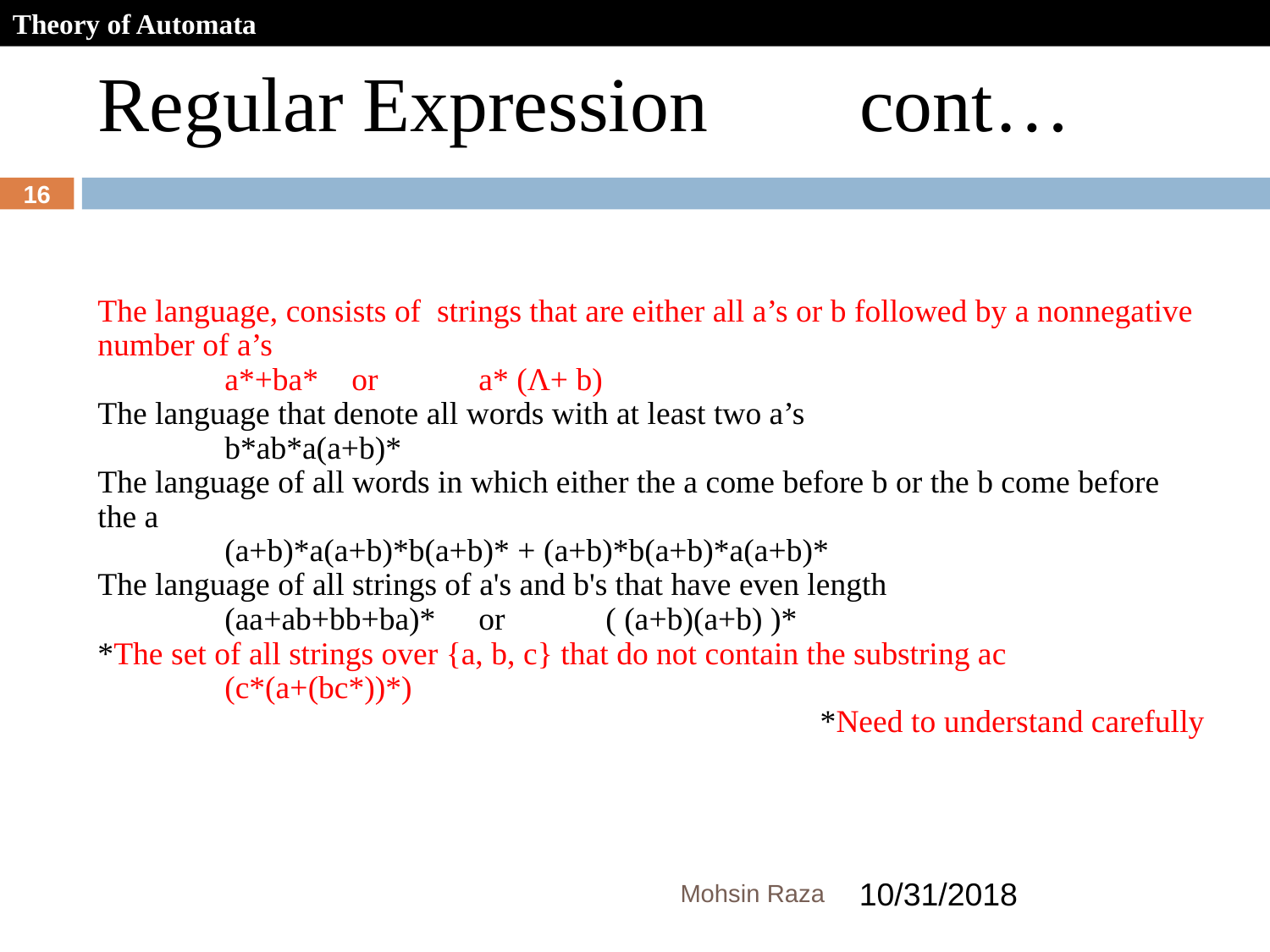

Theory of Automata
Regular Expression		cont…
16
The language, consists of  strings that are either all a’s or b followed by a nonnegative number of a’s
	a*+ba*	or	a* (Λ+ b)
The language that denote all words with at least two a’s
	b*ab*a(a+b)*
The language of all words in which either the a come before b or the b come before the a
	(a+b)*a(a+b)*b(a+b)* + (a+b)*b(a+b)*a(a+b)*
The language of all strings of a's and b's that have even length
	(aa+ab+bb+ba)*	or	( (a+b)(a+b) )*
*The set of all strings over {a, b, c} that do not contain the substring ac
	(c*(a+(bc*))*)
*Need to understand carefully

Mohsin Raza
10/31/2018